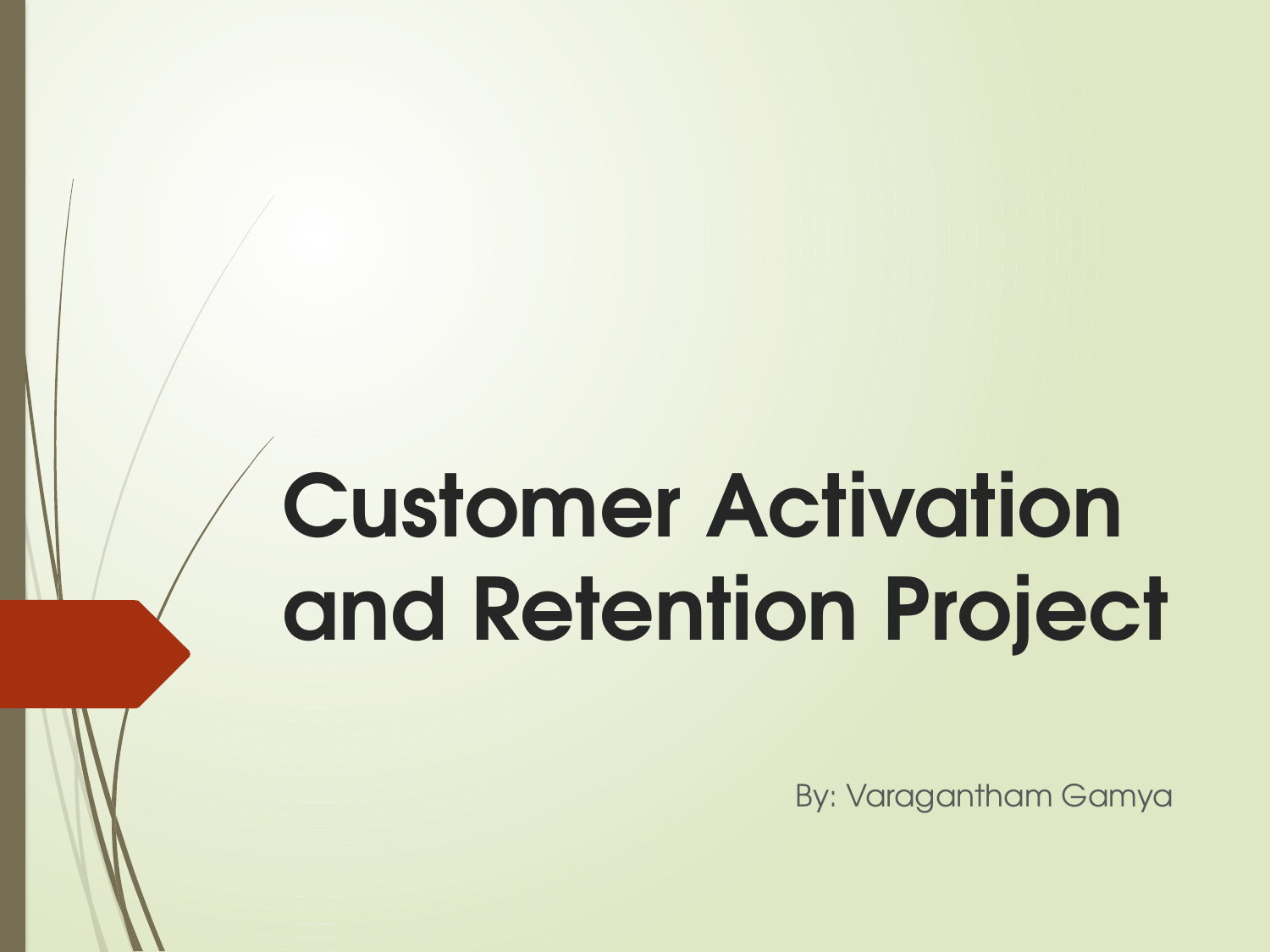

# Customer Activation and Retention Project

By: Varagantham Gamya